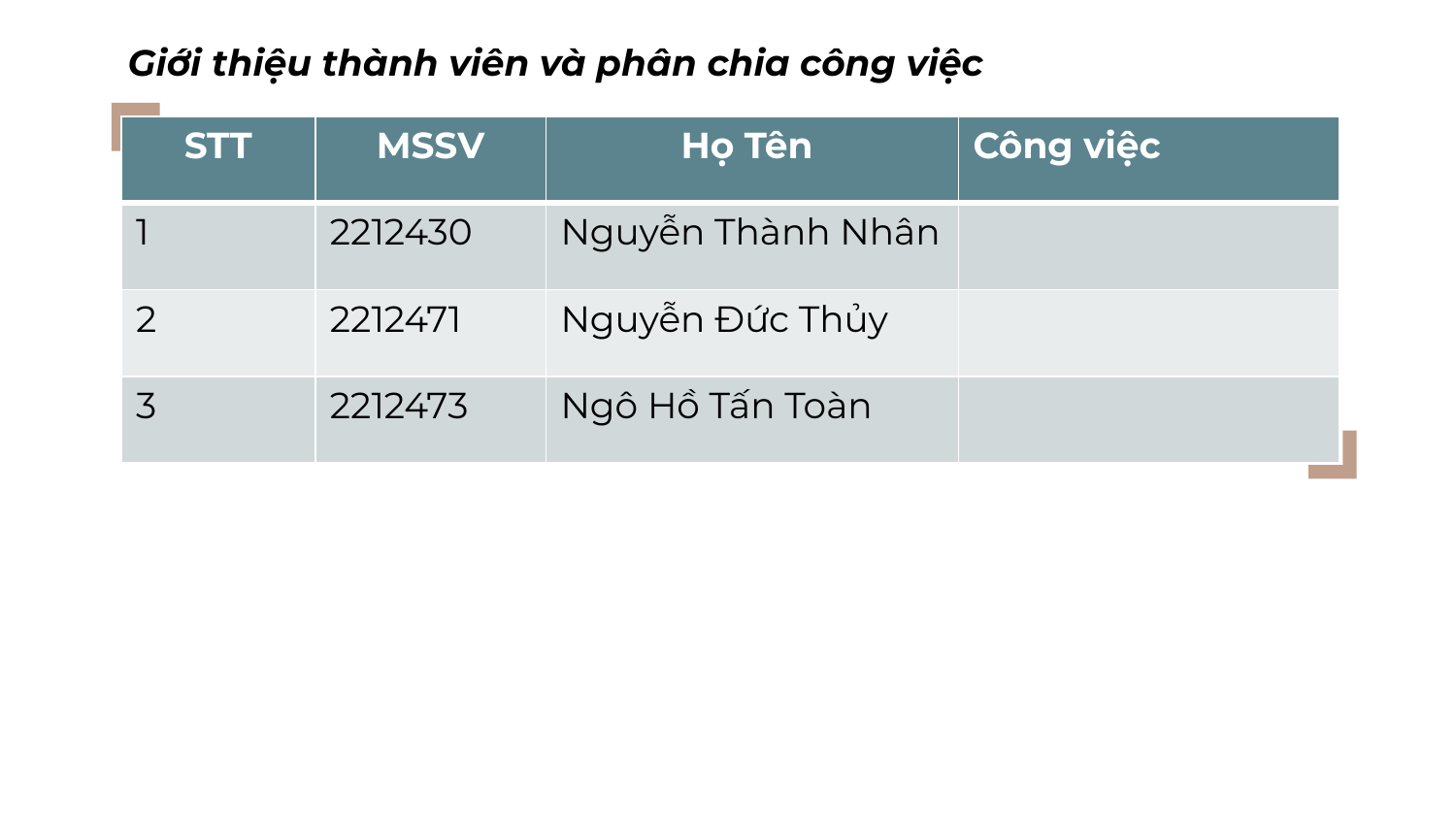

Giới thiệu thành viên và phân chia công việc

| STT | MSSV | Họ Tên | Công việc |
| --- | --- | --- | --- |
| 1 | 2212430 | Nguyễn Thành Nhân |  |
| 2 | 2212471 | Nguyễn Đức Thủy |  |
| 3 | 2212473 | Ngô Hồ Tấn Toàn |  |